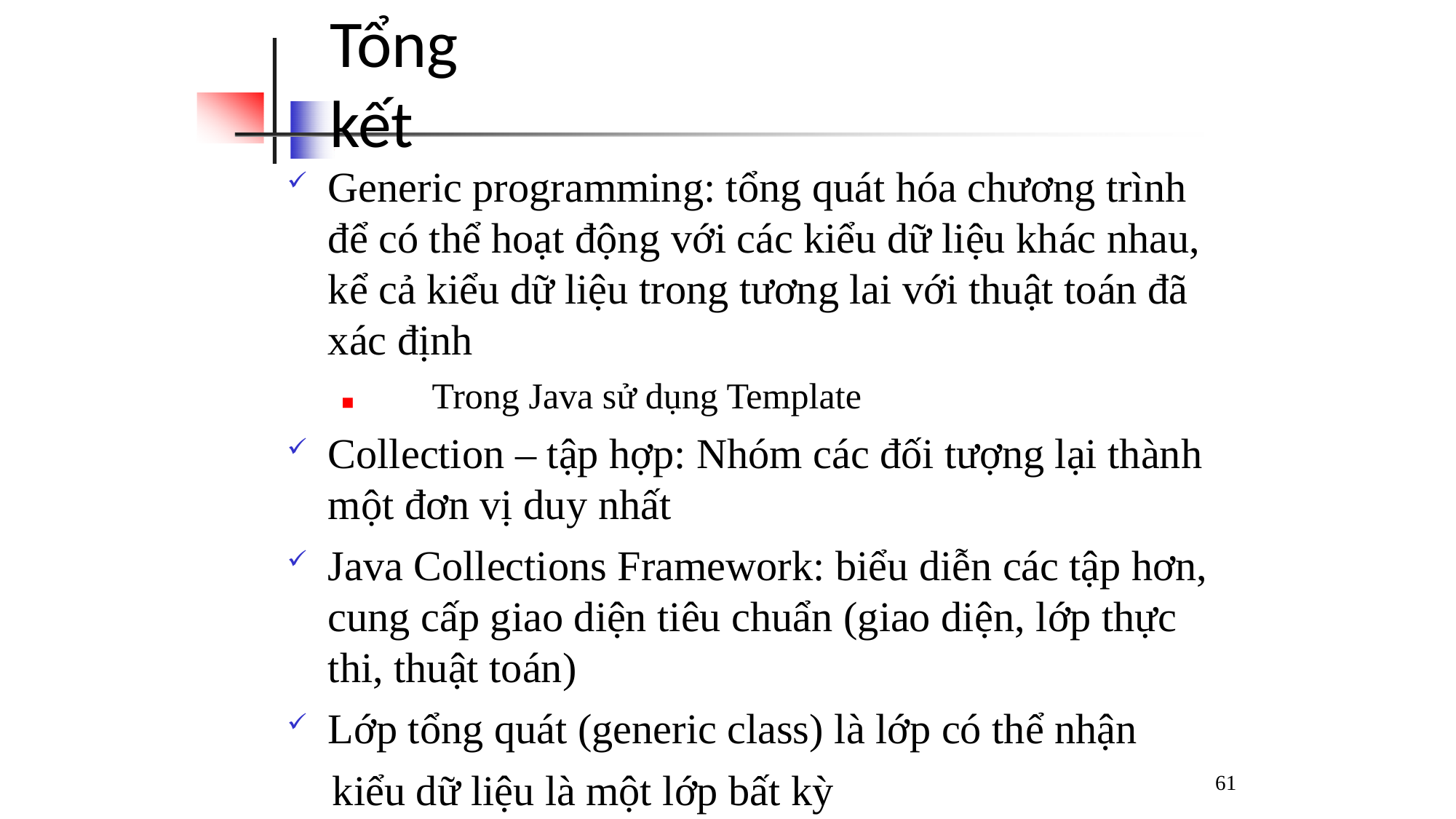

# Tổng kết

Generic programming: tổng quát hóa chương trình  để có thể hoạt động với các kiểu dữ liệu khác nhau,  kể cả kiểu dữ liệu trong tương lai với thuật toán đã  xác định
◼	Trong Java sử dụng Template
Collection – tập hợp: Nhóm các đối tượng lại thành  một đơn vị duy nhất
Java Collections Framework: biểu diễn các tập hơn,  cung cấp giao diện tiêu chuẩn (giao diện, lớp thực  thi, thuật toán)
Lớp tổng quát (generic class) là lớp có thể nhận
kiểu dữ liệu là một lớp bất kỳ
61